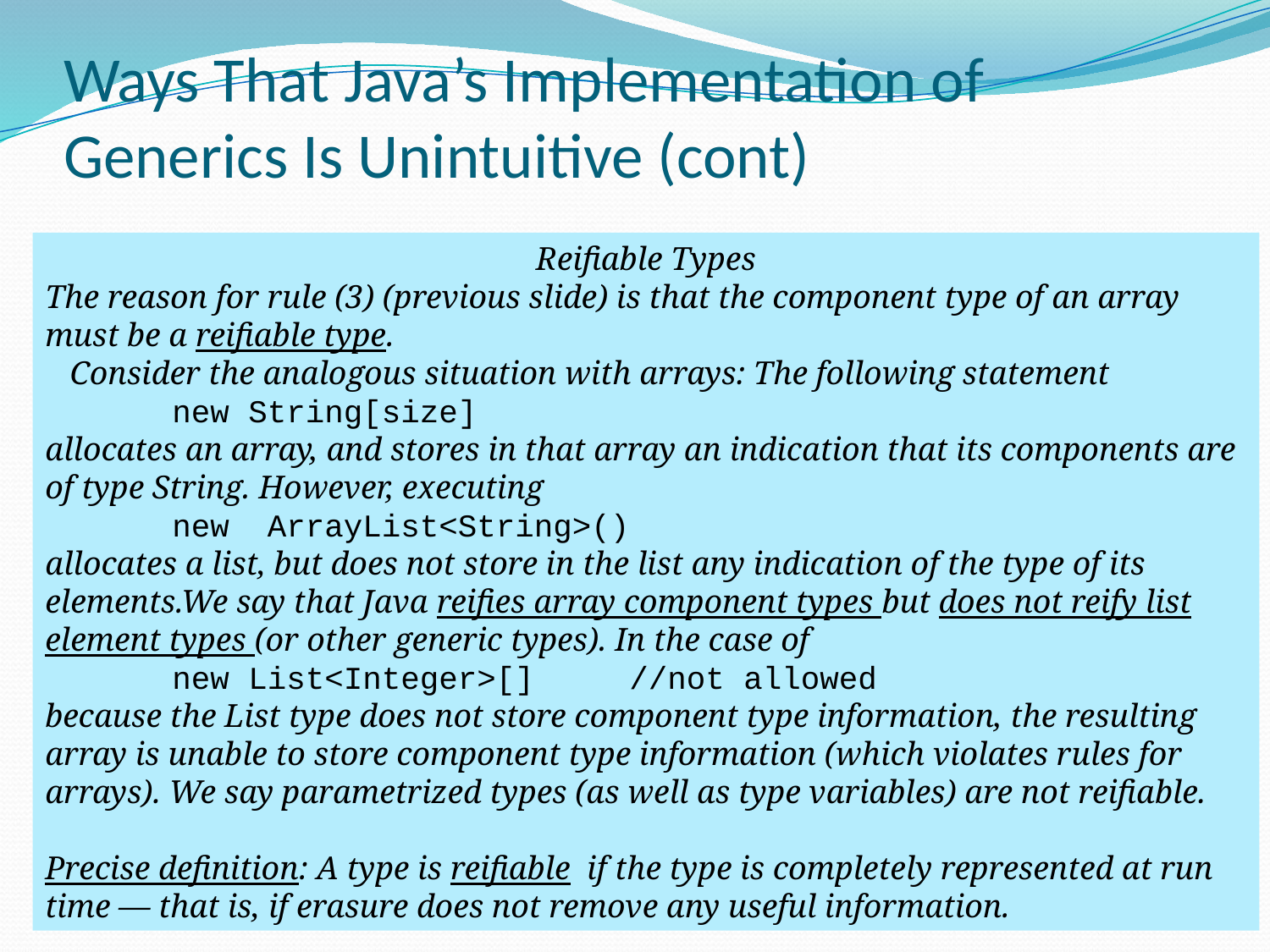

# Ways That Java’s Implementation of Generics Is Unintuitive (cont)
Reifiable Types
The reason for rule (3) (previous slide) is that the component type of an array must be a reifiable type.
   Consider the analogous situation with arrays: The following statement
	new String[size]
allocates an array, and stores in that array an indication that its components are of type String. However, executing
	new  ArrayList<String>()
allocates a list, but does not store in the list any indication of the type of its elements.We say that Java reifies array component types but does not reify list element types (or other generic types). In the case of
 	new List<Integer>[]     //not allowed
because the List type does not store component type information, the resulting array is unable to store component type information (which violates rules for arrays). We say parametrized types (as well as type variables) are not reifiable.
Precise definition: A type is reifiable  if the type is completely represented at run time — that is, if erasure does not remove any useful information.
24